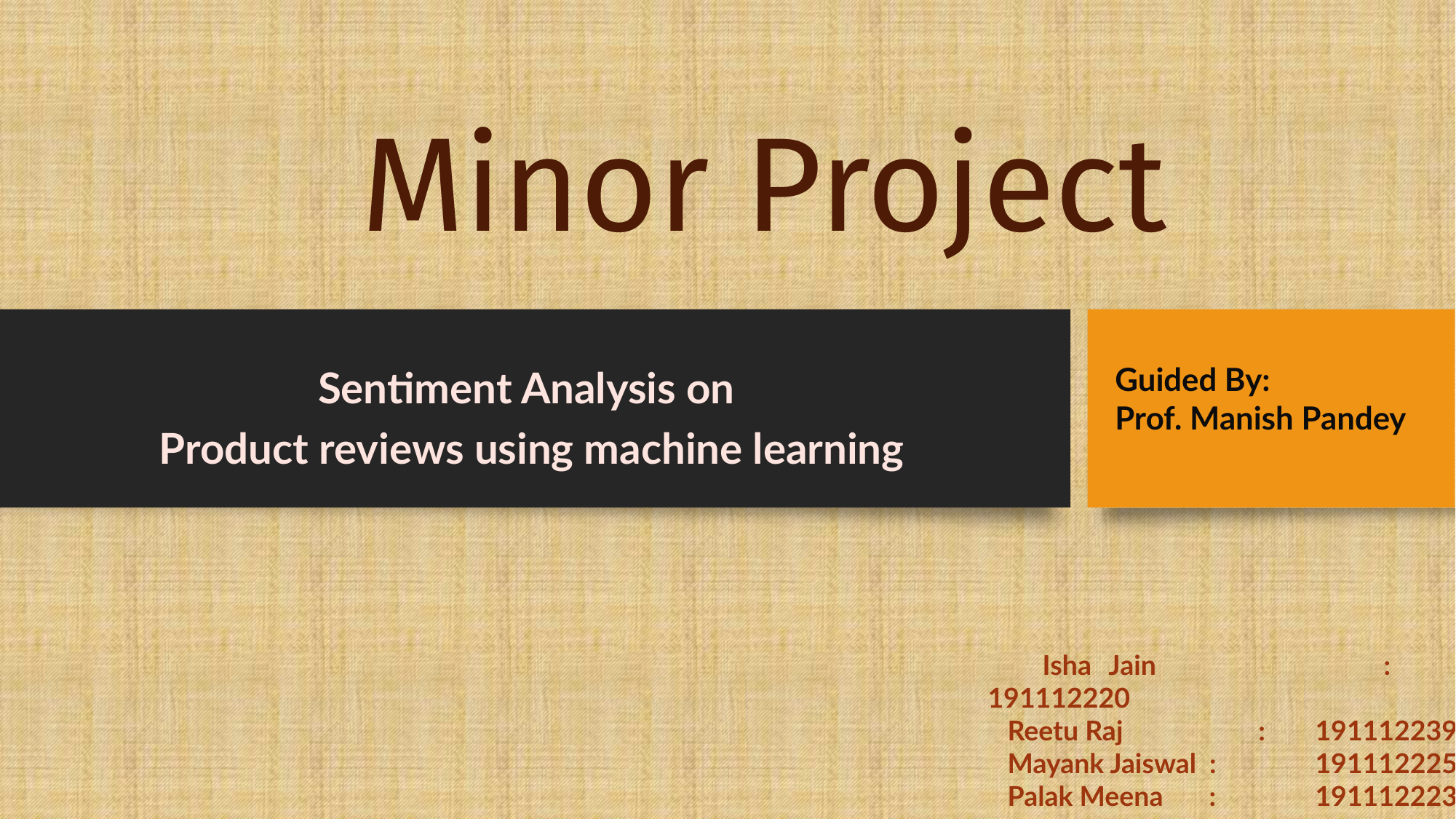

# Minor Project

Sentiment Analysis on
Product reviews using machine learning
Guided By:
Prof. Manish Pandey

   Isha Jain   		:  	191112220
   Reetu Raj  	        :  	191112239
   Mayank Jaiswal  :  	191112225
   Palak Meena       :  	191112223